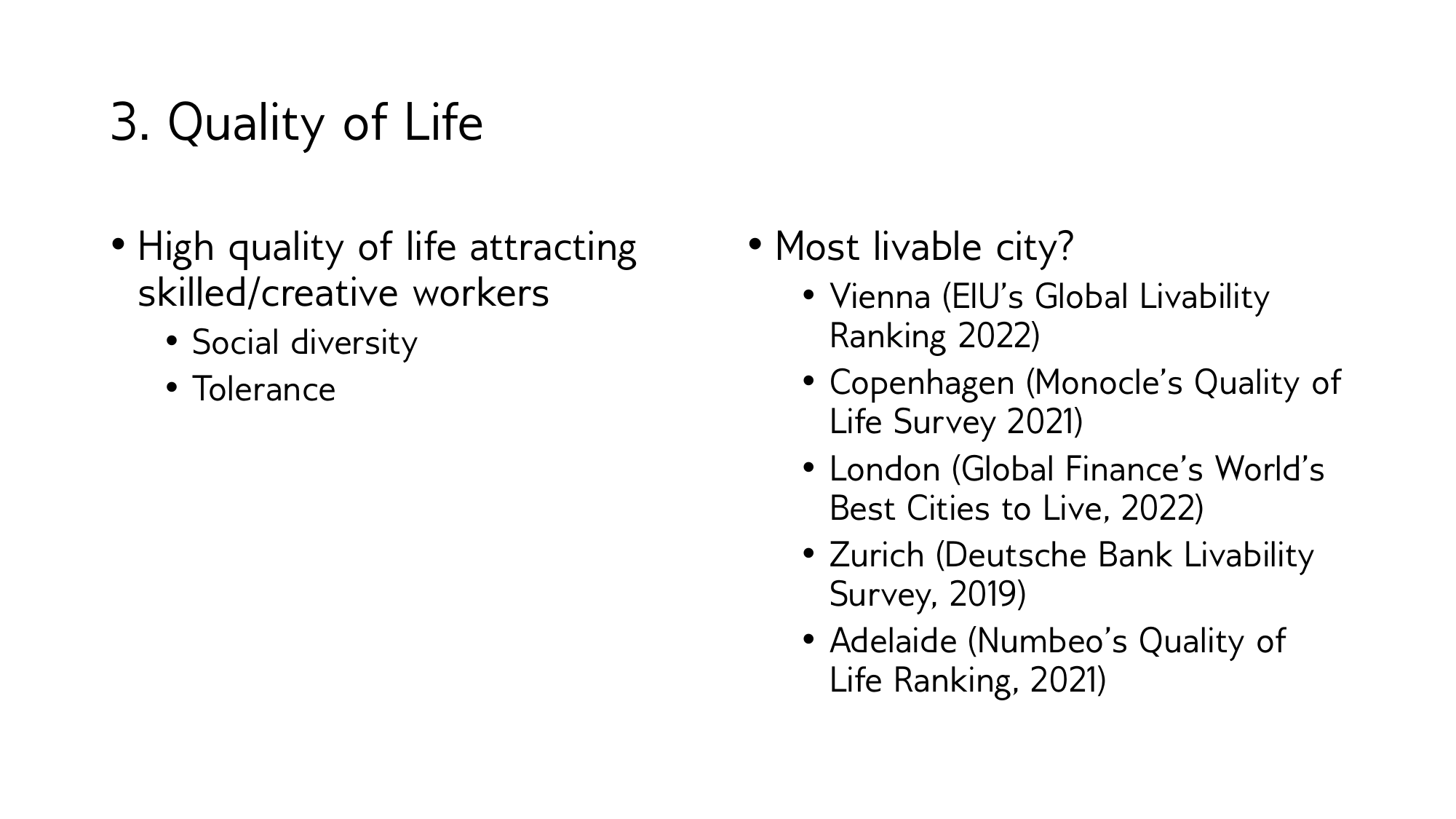

# 3. Quality of Life
High quality of life attracting skilled/creative workers
Social diversity
Tolerance
Most livable city?
Vienna (EIU’s Global Livability Ranking 2022)
Copenhagen (Monocle’s Quality of Life Survey 2021)
London (Global Finance’s World’s Best Cities to Live, 2022)
Zurich (Deutsche Bank Livability Survey, 2019)
Adelaide (Numbeo’s Quality of Life Ranking, 2021)